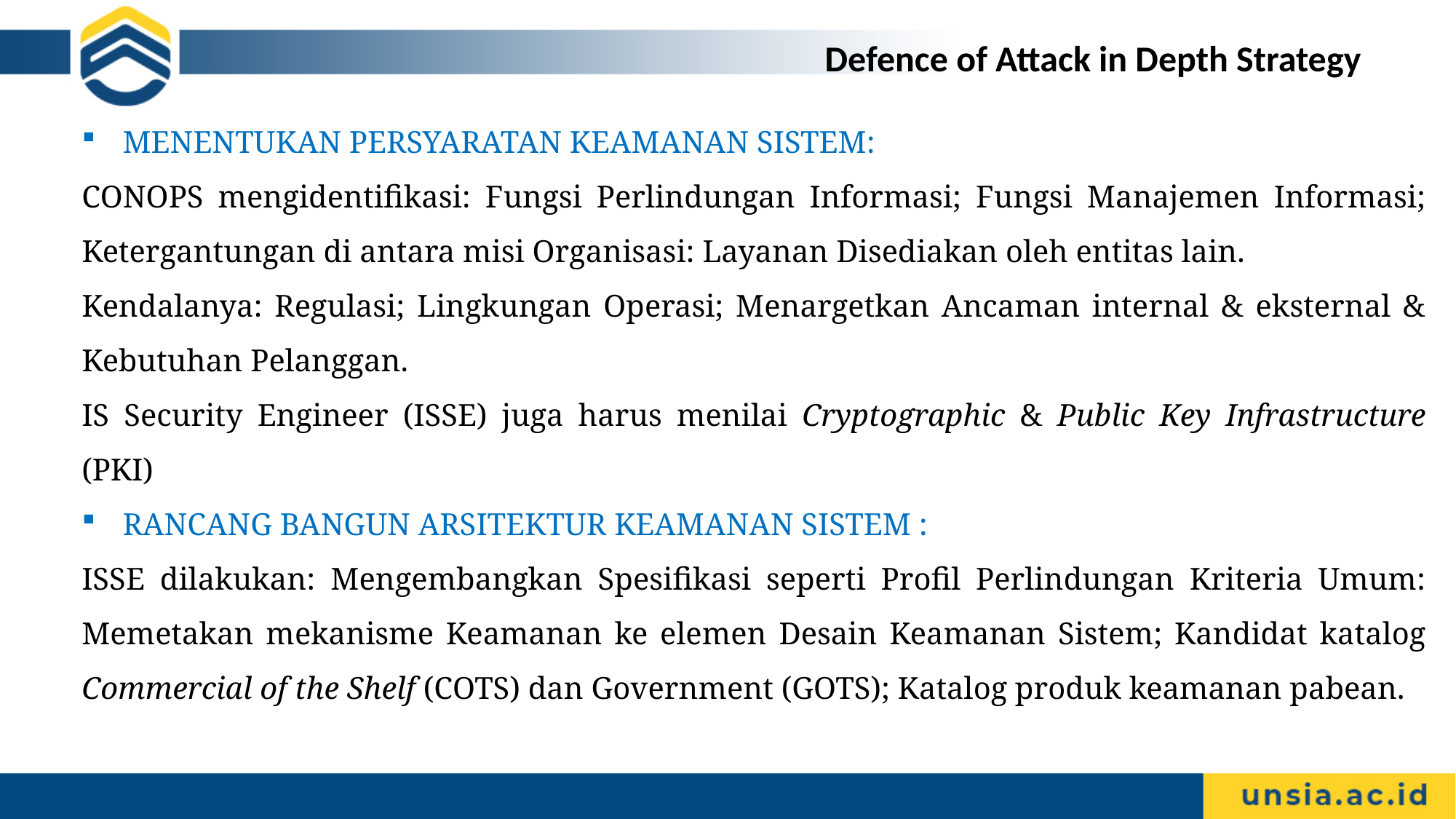

Defence of Attack in Depth Strategy
MENENTUKAN PERSYARATAN KEAMANAN SISTEM:
CONOPS mengidentifikasi: Fungsi Perlindungan Informasi; Fungsi Manajemen Informasi; Ketergantungan di antara misi Organisasi: Layanan Disediakan oleh entitas lain.
Kendalanya: Regulasi; Lingkungan Operasi; Menargetkan Ancaman internal & eksternal & Kebutuhan Pelanggan.
IS Security Engineer (ISSE) juga harus menilai Cryptographic & Public Key Infrastructure (PKI)
RANCANG BANGUN ARSITEKTUR KEAMANAN SISTEM :
ISSE dilakukan: Mengembangkan Spesifikasi seperti Profil Perlindungan Kriteria Umum: Memetakan mekanisme Keamanan ke elemen Desain Keamanan Sistem; Kandidat katalog Commercial of the Shelf (COTS) dan Government (GOTS); Katalog produk keamanan pabean.